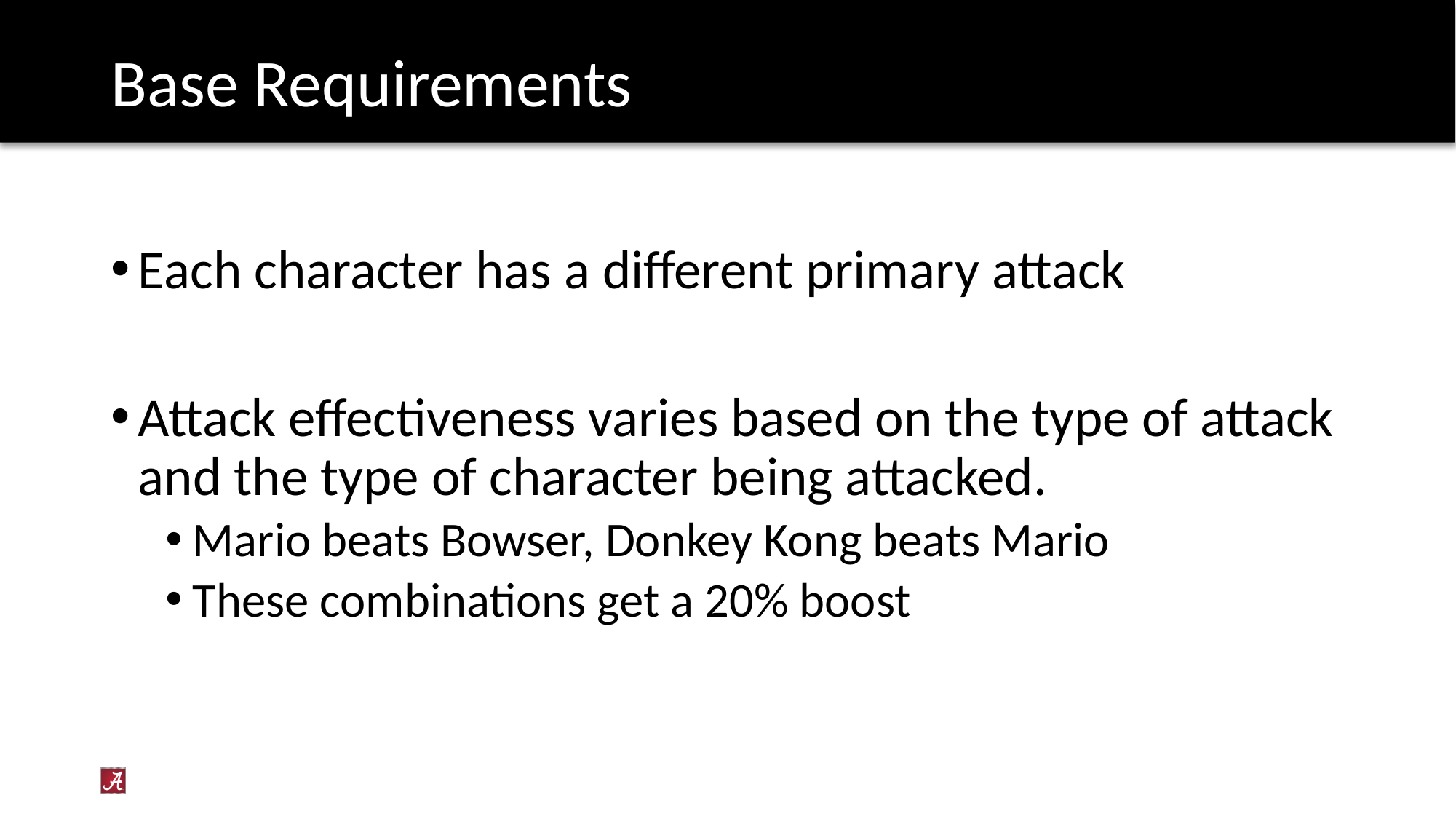

# Base Requirements

Each character has a different primary attack

Attack effectiveness varies based on the type of attack and the type of character being attacked.
Mario beats Bowser, Donkey Kong beats Mario
These combinations get a 20% boost